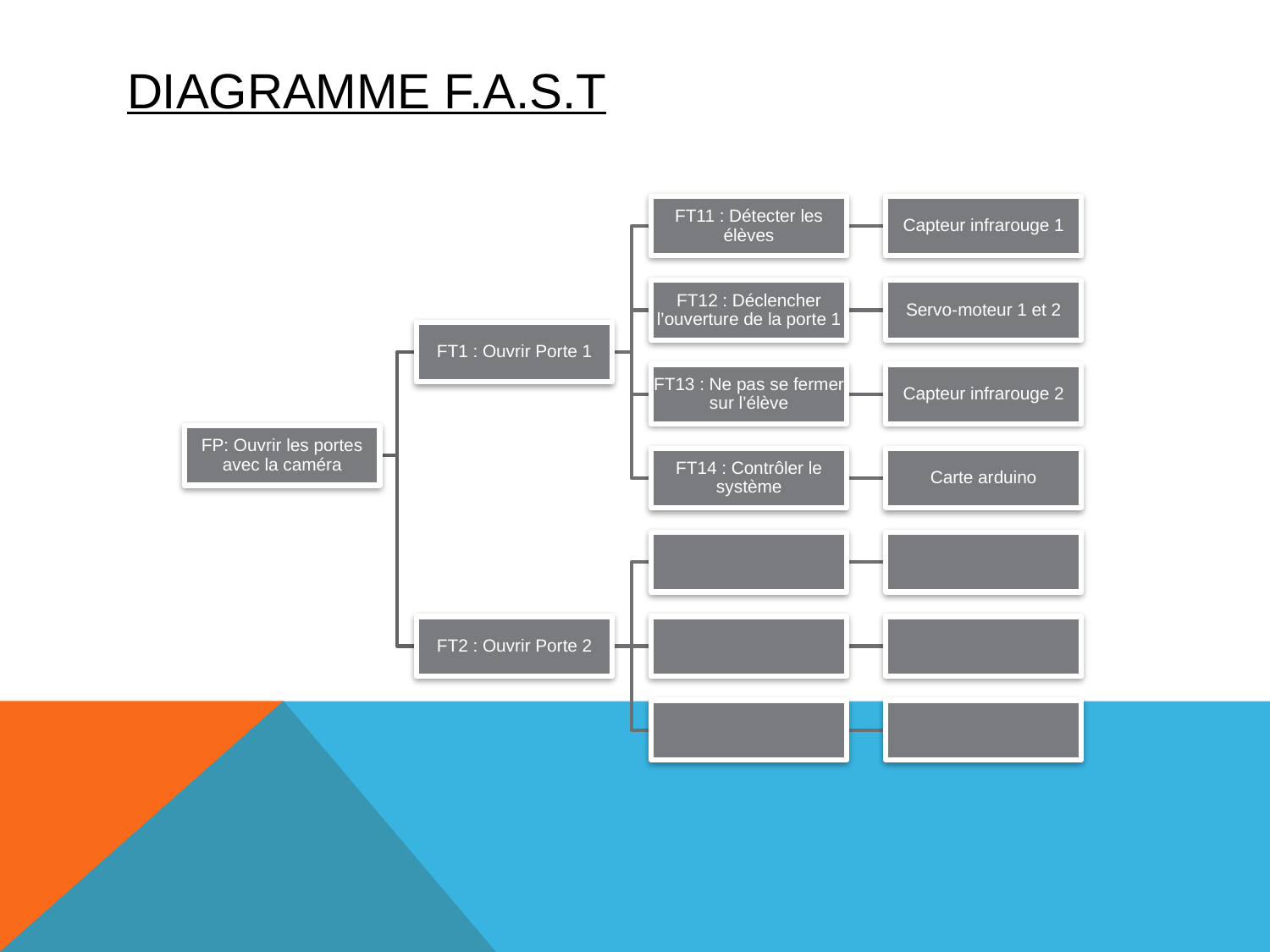

# Diagramme F.A.S.T
FP: Ouvrir les portes avec la caméra
FT1 : Ouvrir Porte 1
FT11 : Détecter les élèves
Capteur infrarouge 1
FT12 : Déclencher l’ouverture de la porte 1
Servo-moteur 1 et 2
FT13 : Ne pas se fermer sur l’élève
Capteur infrarouge 2
FT14 : Contrôler le système
Carte arduino
FT2 : Ouvrir Porte 2